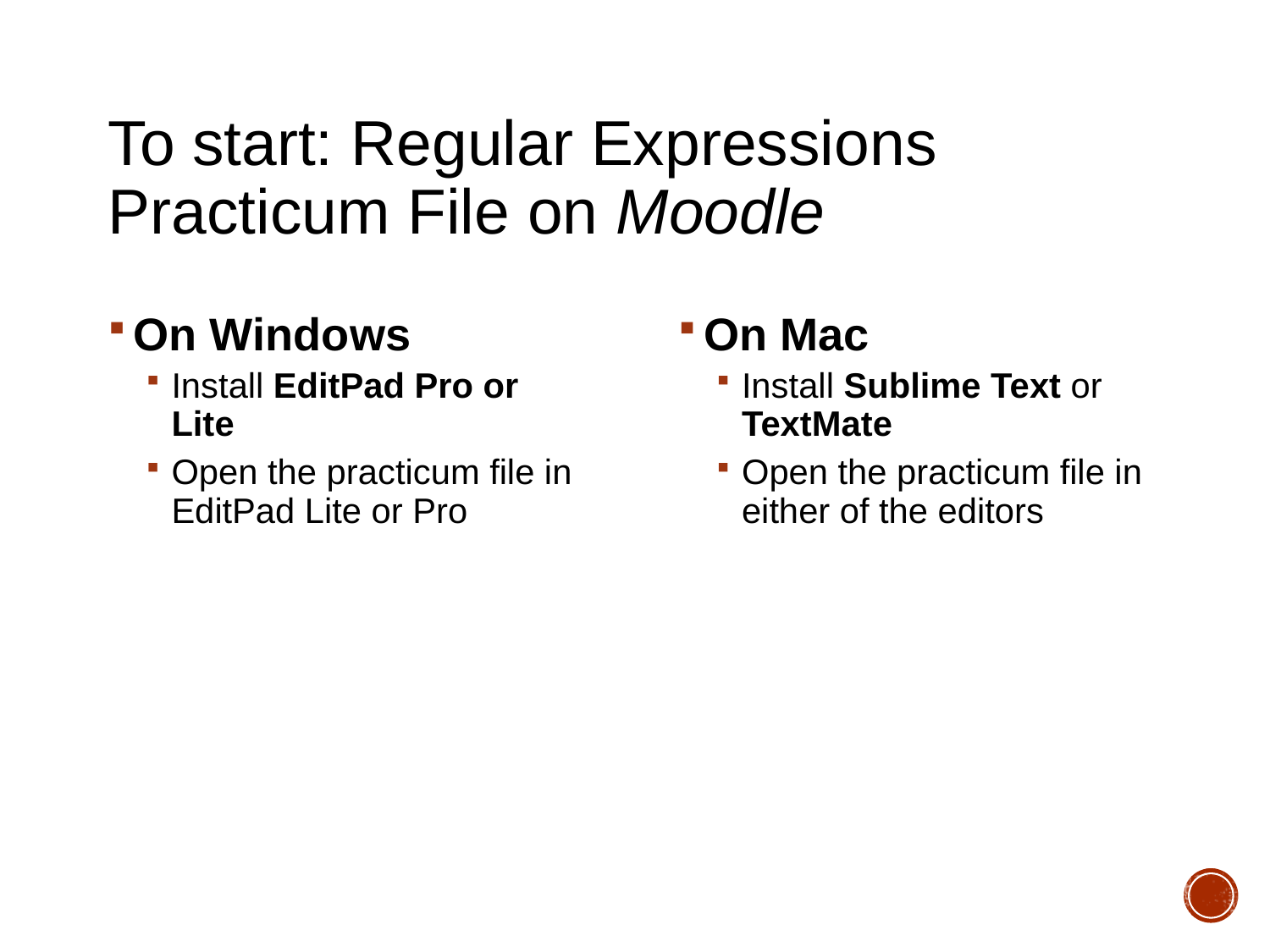

# To start: Regular Expressions Practicum File on Moodle
On Windows
Install EditPad Pro or Lite
Open the practicum file in EditPad Lite or Pro

On Mac
Install Sublime Text or TextMate
Open the practicum file in either of the editors